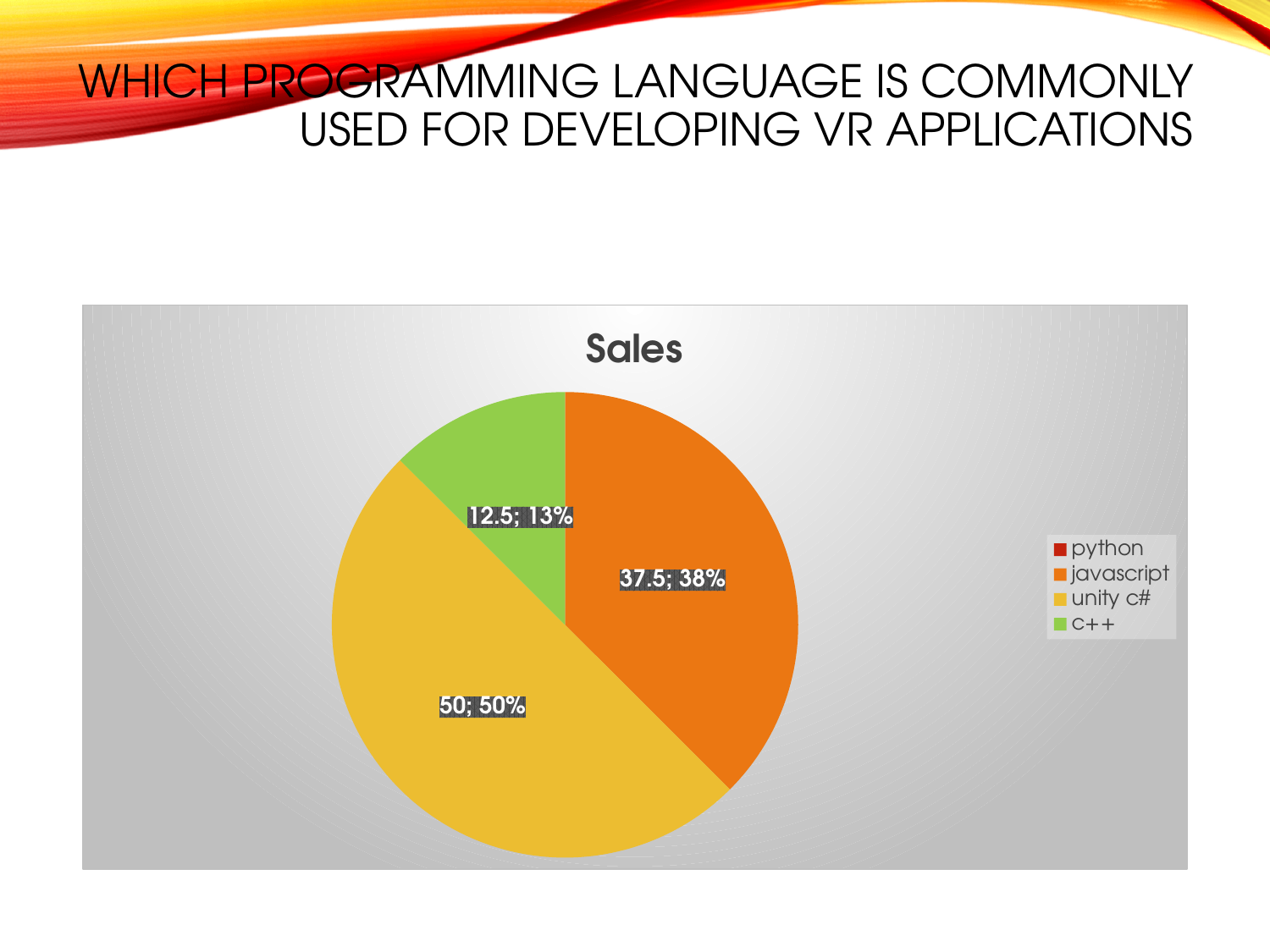

# Which programming language is commonly used for developing VR applications

### Chart:

| Category | Sales |
|---|---|
| python | 0.0 |
| javascript | 37.5 |
| unity c# | 50.0 |
| c++ | 12.5 |